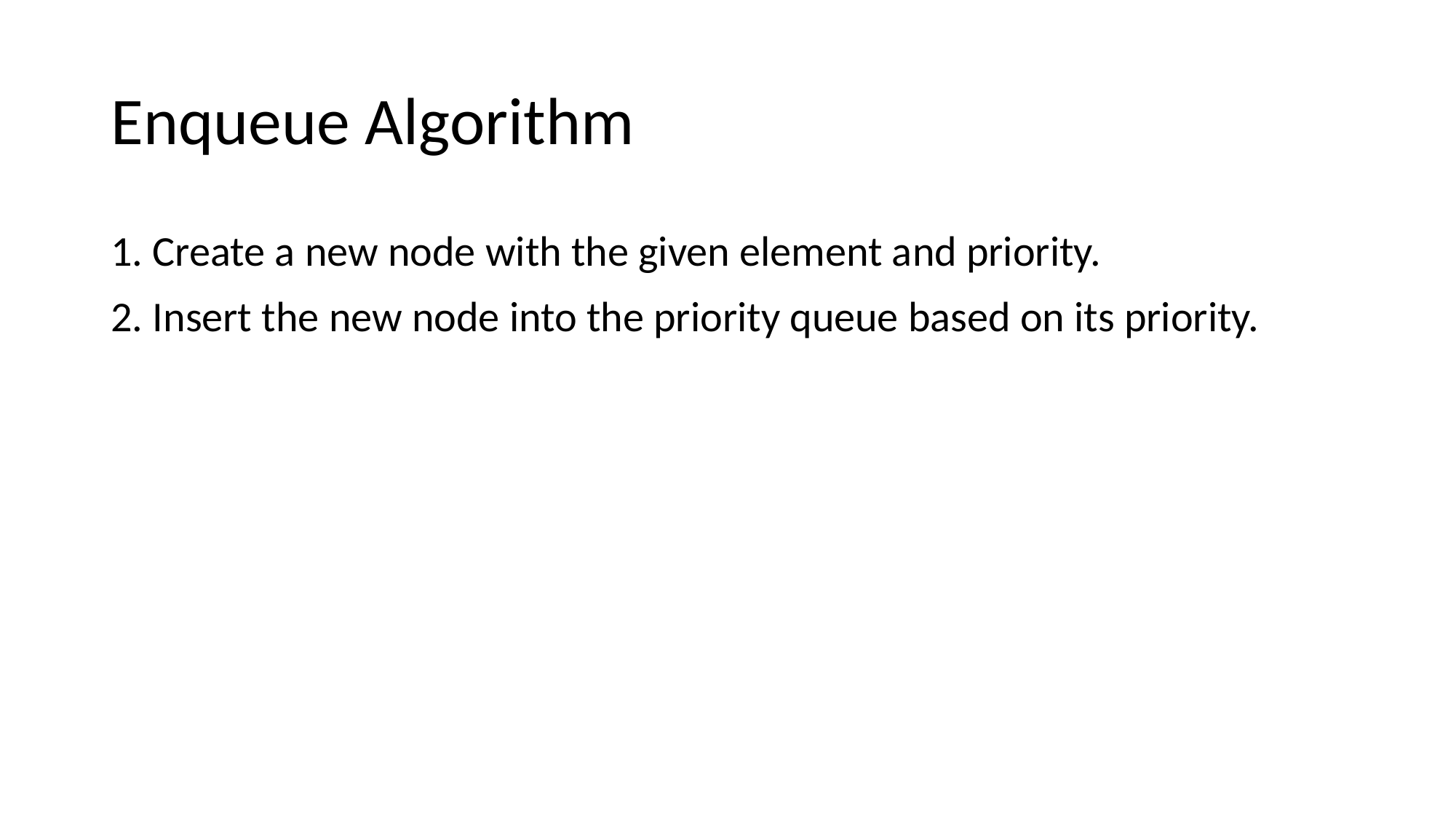

# Enqueue Algorithm
1. Create a new node with the given element and priority.
2. Insert the new node into the priority queue based on its priority.